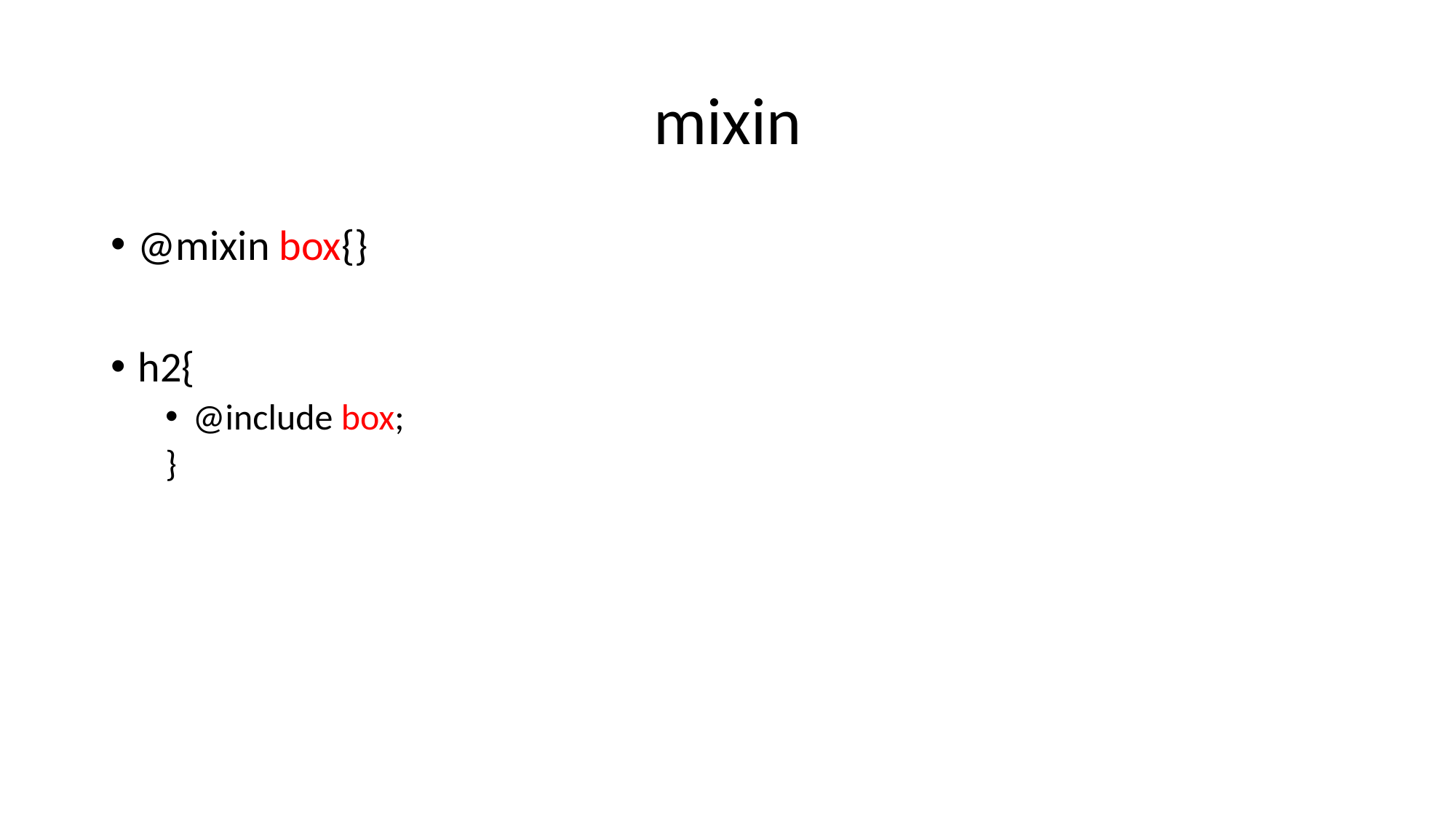

# mixin
@mixin box{}

h2{
@include box;
}